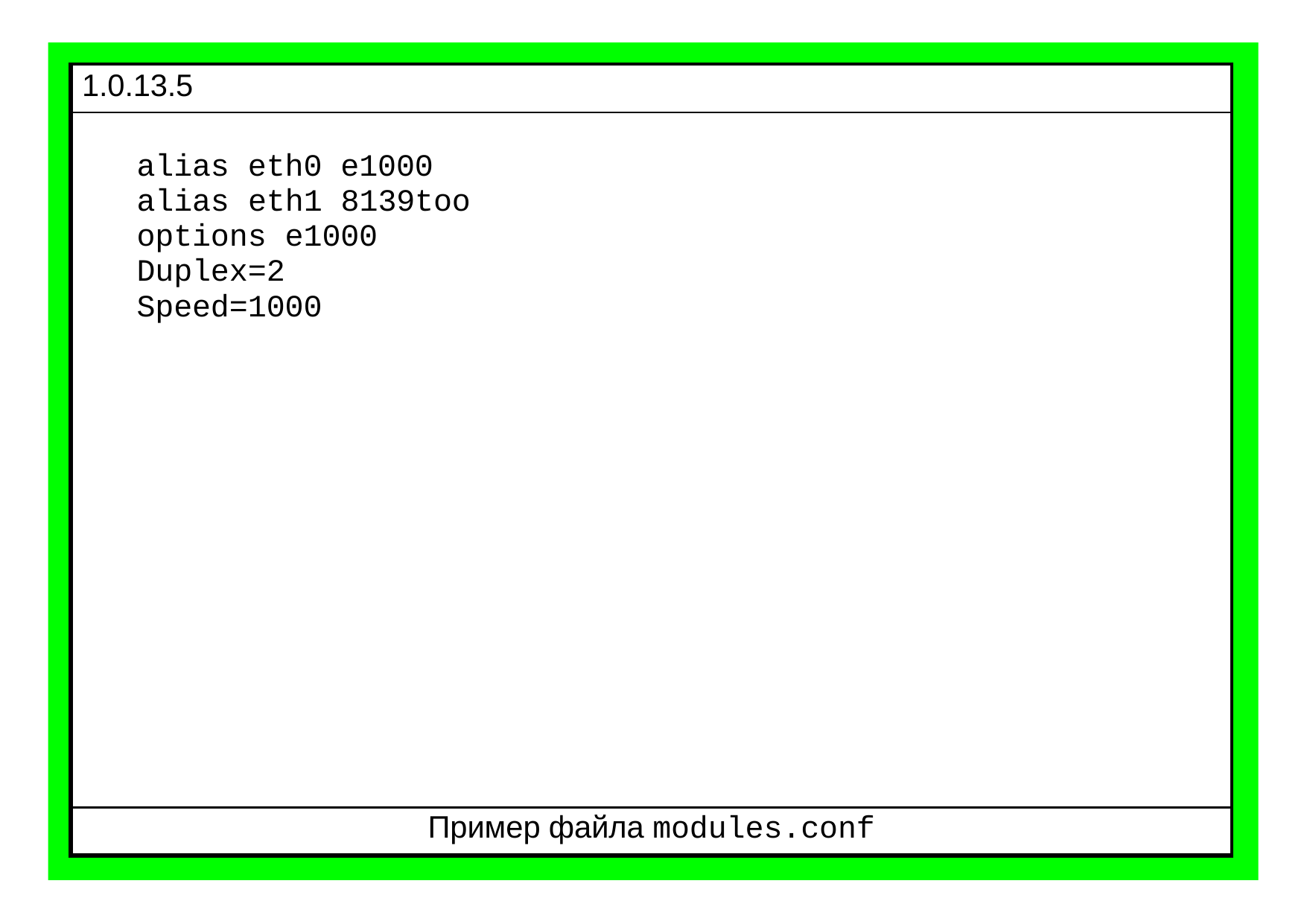

| 1.0.13.5 |
| --- |
| alias eth0 e1000 alias eth1 8139too options e1000 Duplex=2 Speed=1000 |
| Пример файла modules.conf |